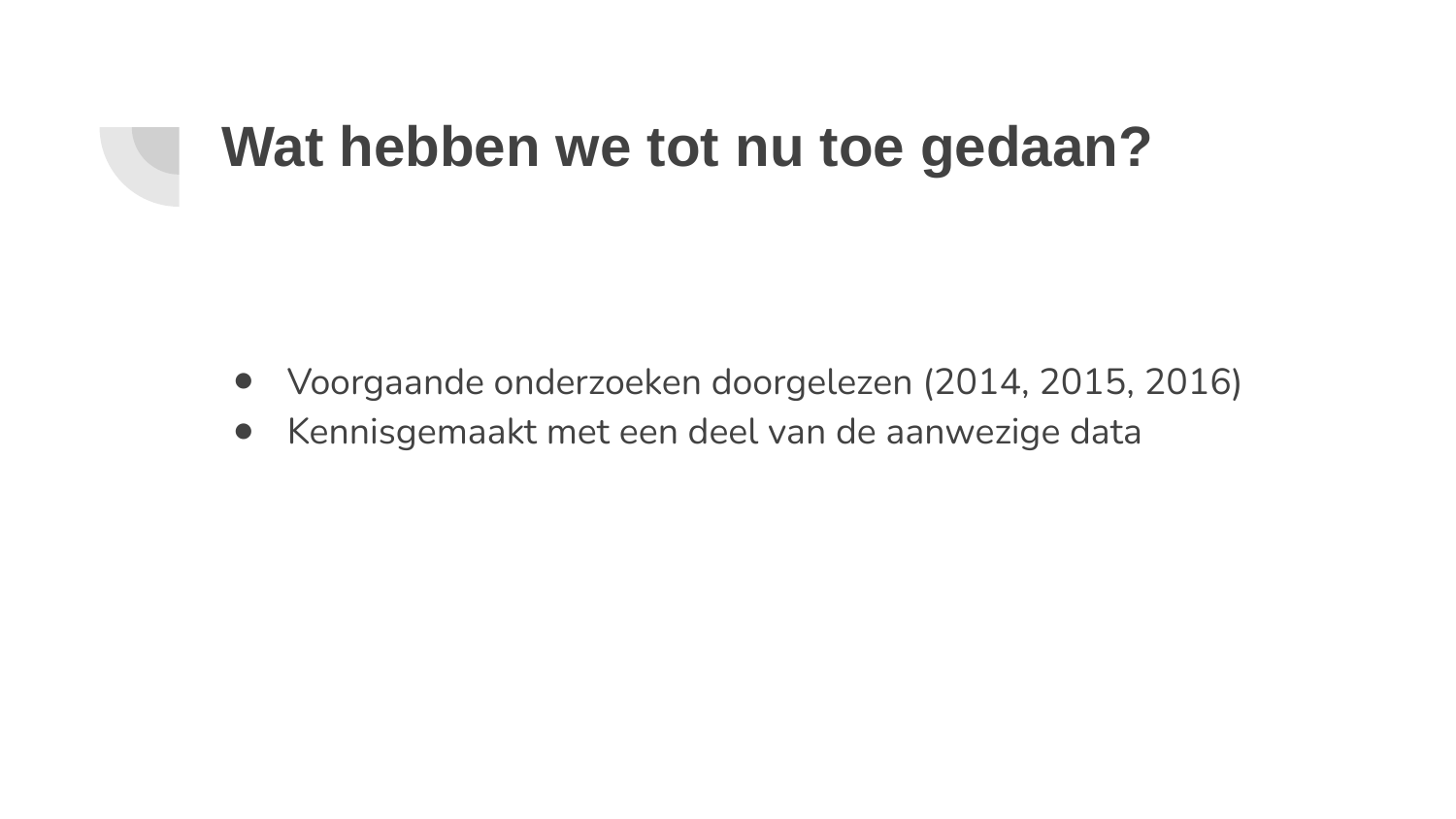

# Wat hebben we tot nu toe gedaan?
Voorgaande onderzoeken doorgelezen (2014, 2015, 2016)
Kennisgemaakt met een deel van de aanwezige data